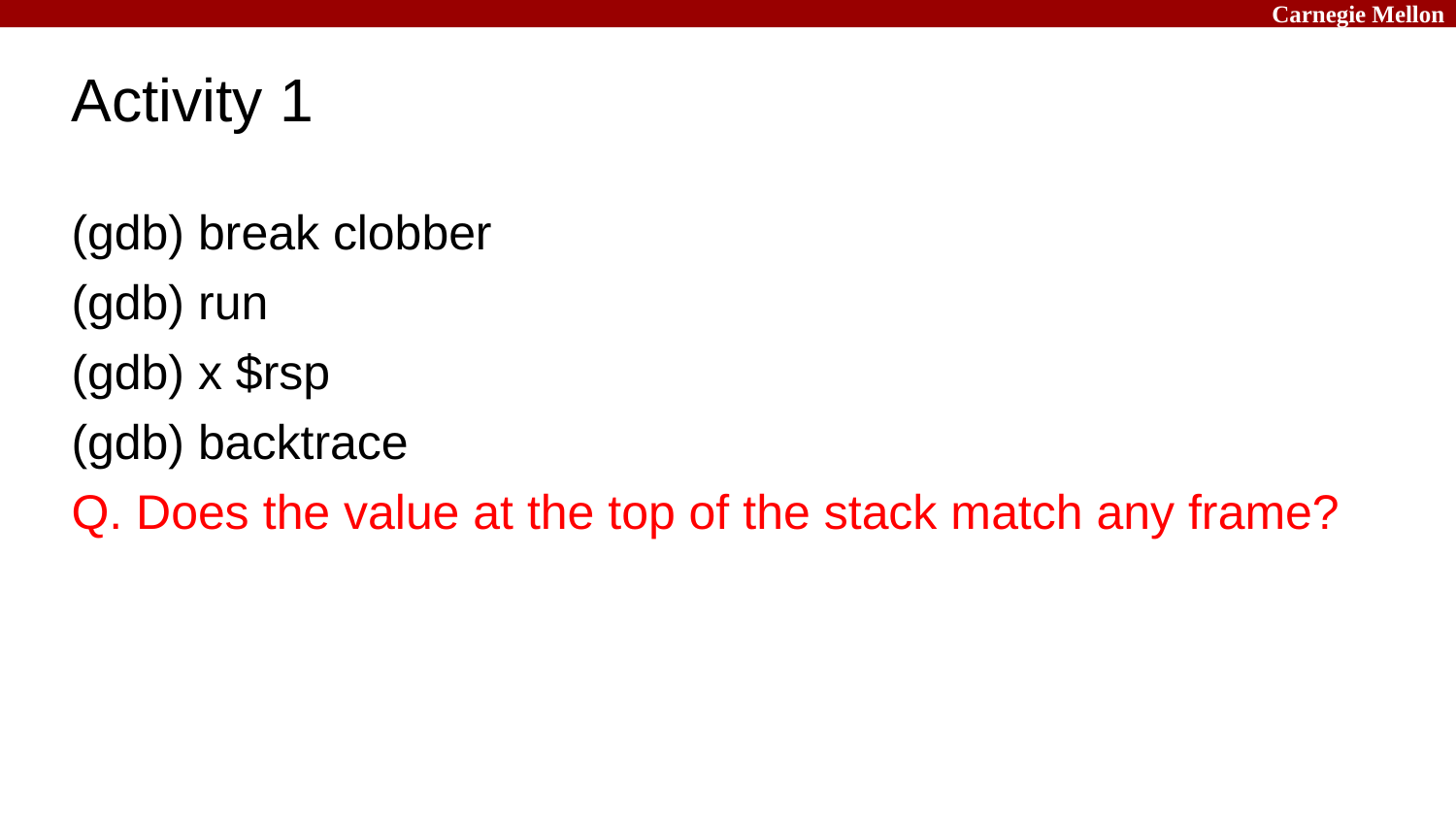

# Activity 1
(gdb) break clobber
(gdb) run
(gdb) x $rsp
(gdb) backtrace
Q. Does the value at the top of the stack match any frame?